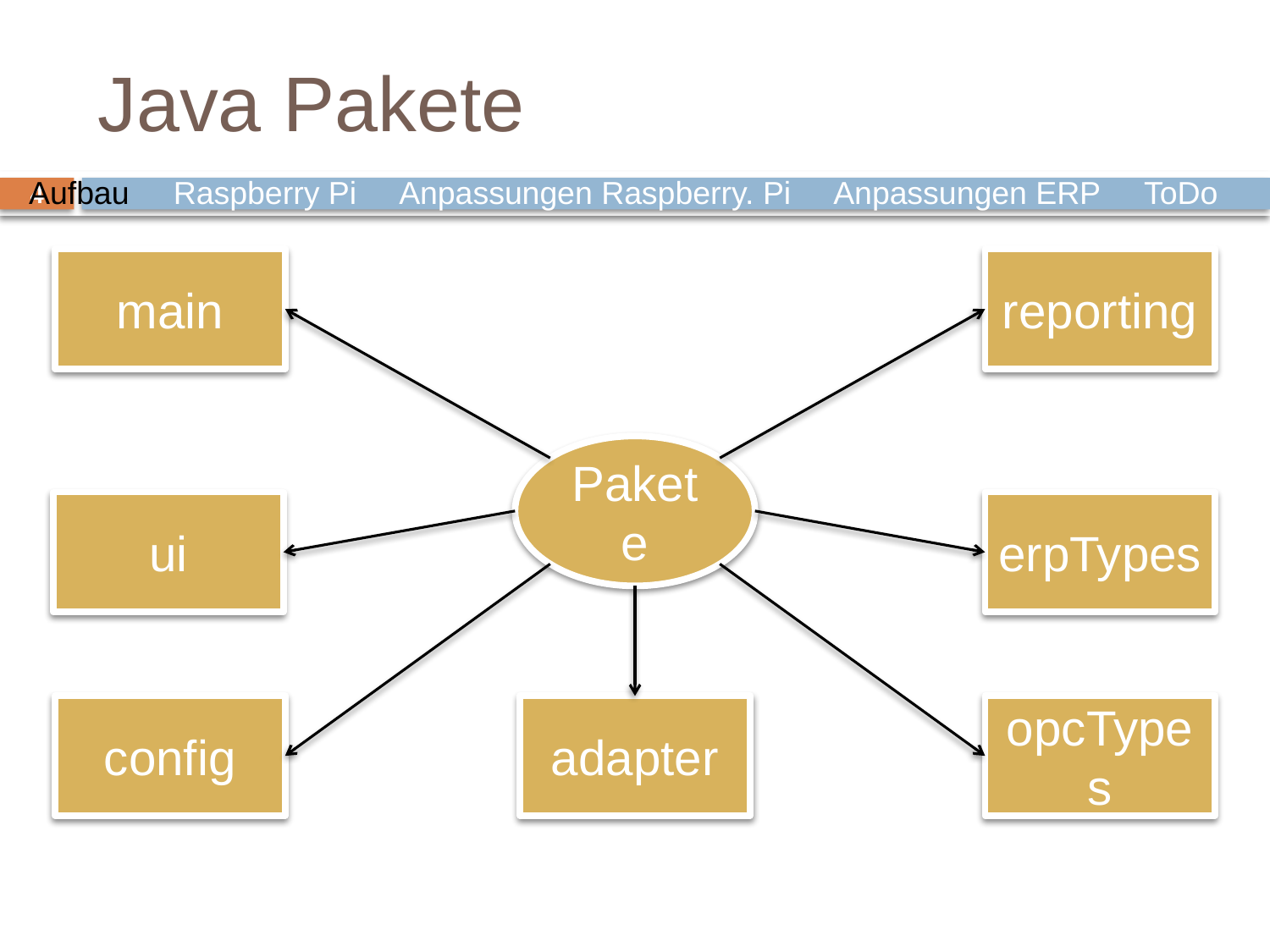

# Java Pakete
Aufbau     Raspberry Pi     Anpassungen Raspberry. Pi     Anpassungen ERP     ToDo
4
main
reporting
Pakete
ui
erpTypes
config
adapter
opcTypes